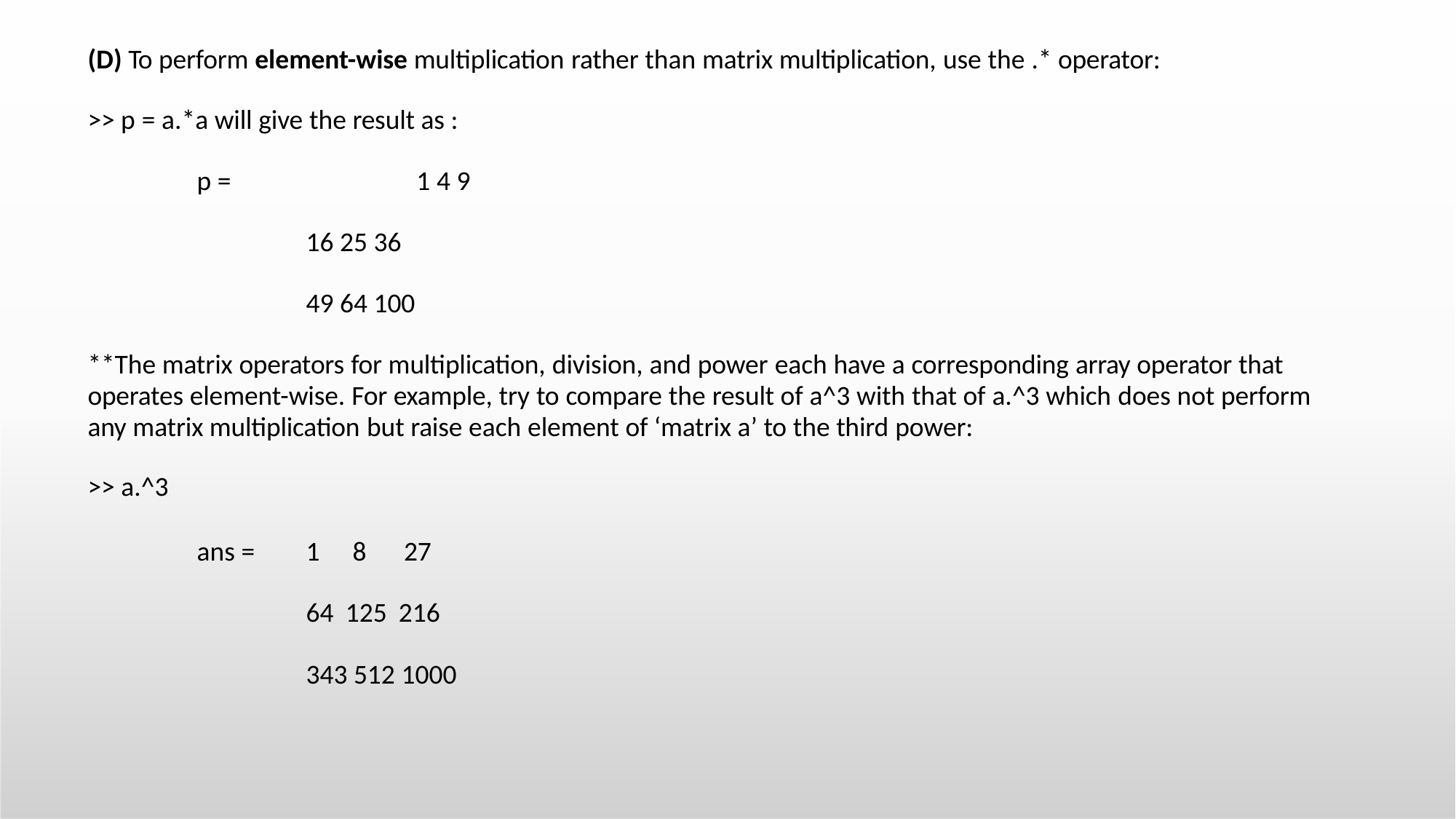

(D) To perform element-wise multiplication rather than matrix multiplication, use the .* operator:

>> p = a.*a will give the result as :

p =	1 4 9

16 25 36

49 64 100

**The matrix operators for multiplication, division, and power each have a corresponding array operator that  operates element-wise. For example, try to compare the result of a^3 with that of a.^3 which does not perform  any matrix multiplication but raise each element of ‘matrix a’ to the third power:

>> a.^3
ans =
1	8	27

64 125 216
343 512 1000